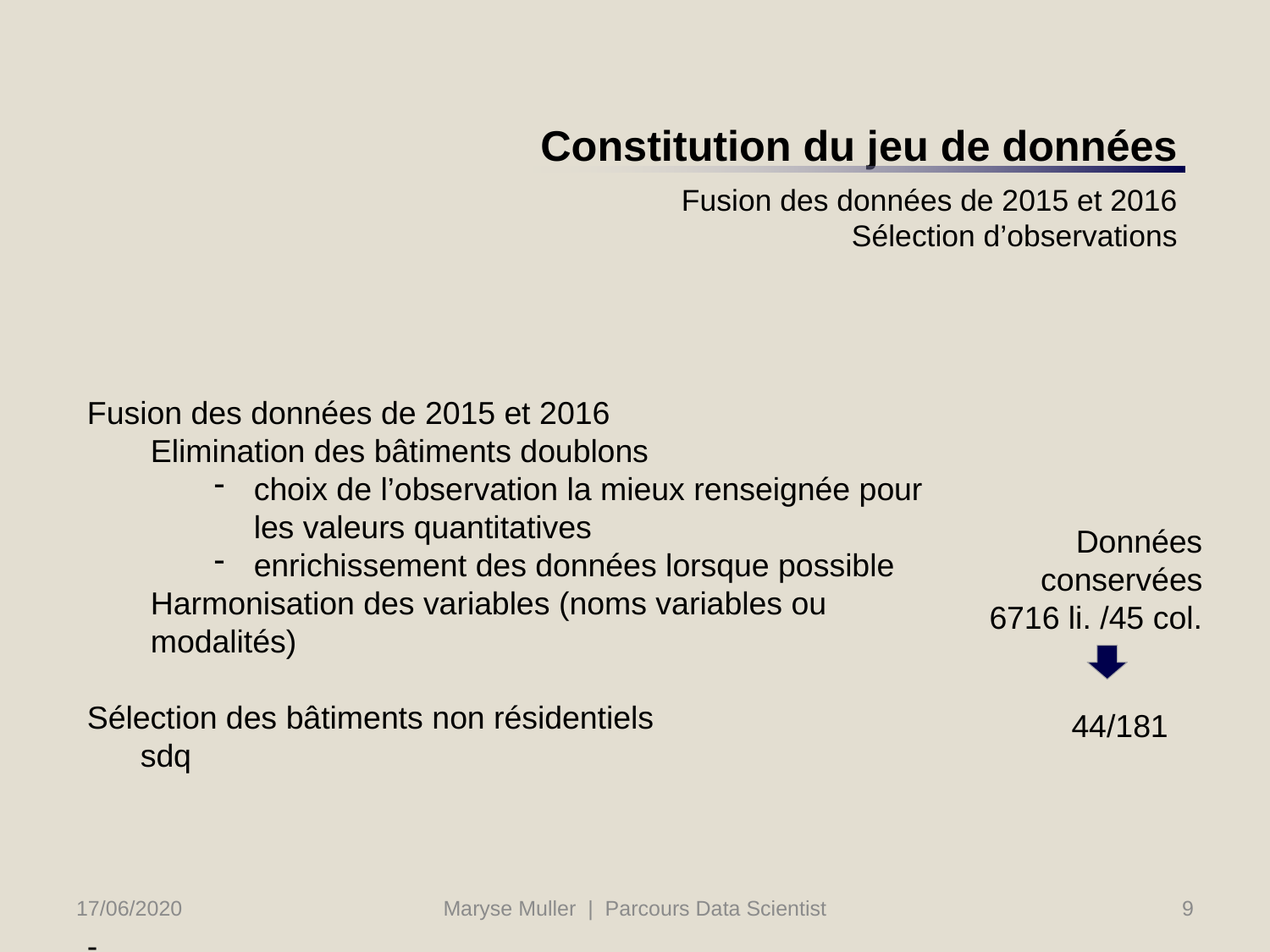

# Constitution du jeu de données Fusion des données de 2015 et 2016 Sélection d’observations

Fusion des données de 2015 et 2016
Elimination des bâtiments doublons
choix de l’observation la mieux renseignée pour les valeurs quantitatives
enrichissement des données lorsque possible
Harmonisation des variables (noms variables ou modalités)

Sélection des bâtiments non résidentiels
      sdq

-

Données
conservées
6716 li. /45 col.

44/181
17/06/2020
Maryse Muller  |  Parcours Data Scientist
9